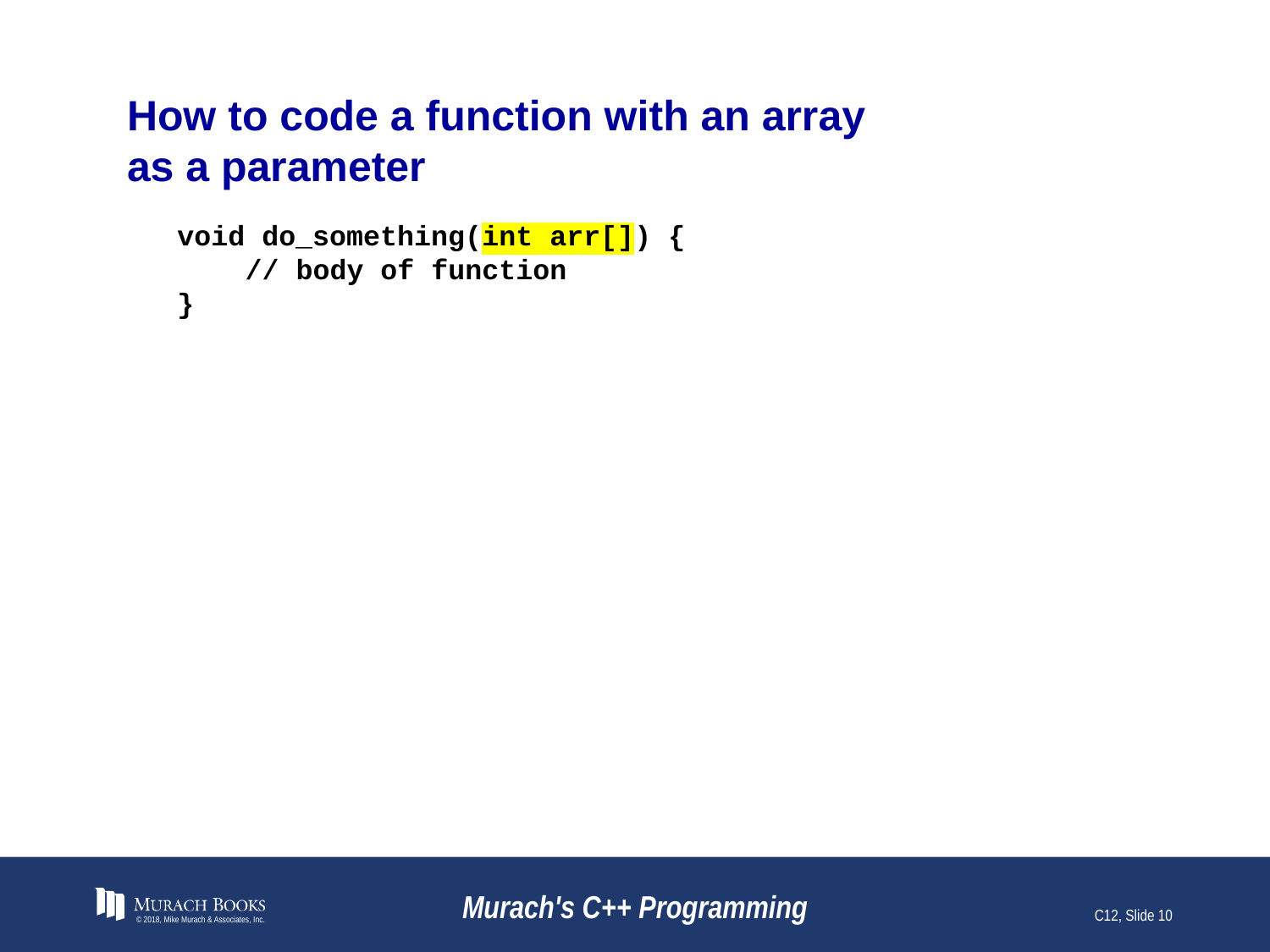

# How to code a function with an array as a parameter
void do_something(int arr[]) {
    // body of function
}

© 2018, Mike Murach & Associates, Inc.
Murach's C++ Programming

C12, Slide 10